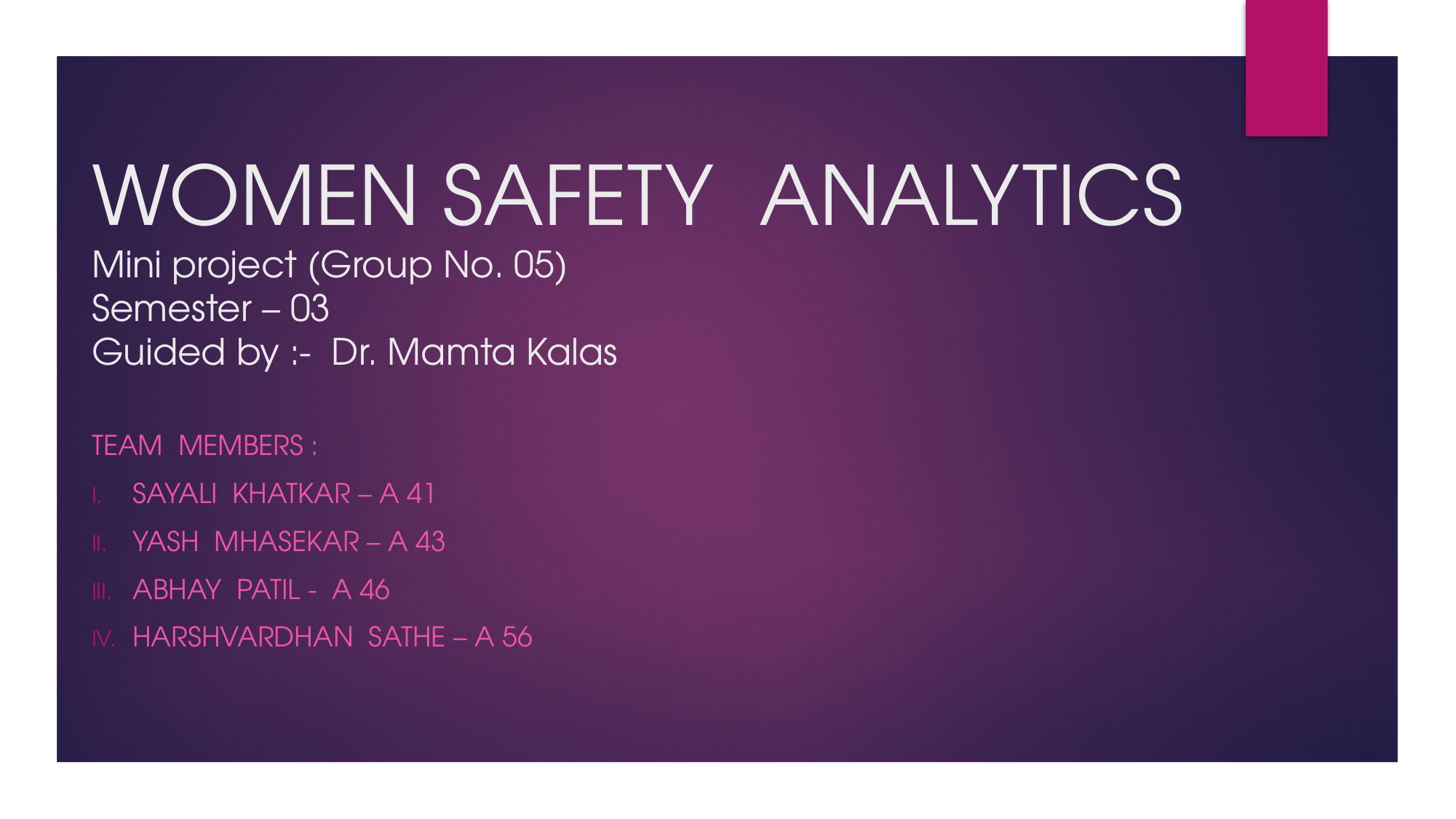

# WOMEN SAFETY  ANALYTICS Mini project (Group No. 05) Semester – 03 Guided by :-  Dr. Mamta Kalas
TEAM  members :
Sayali  khatkar – a 41
Yash  mhasekar – a 43
Abhay  patil -  a 46
Harshvardhan  sathe – a 56